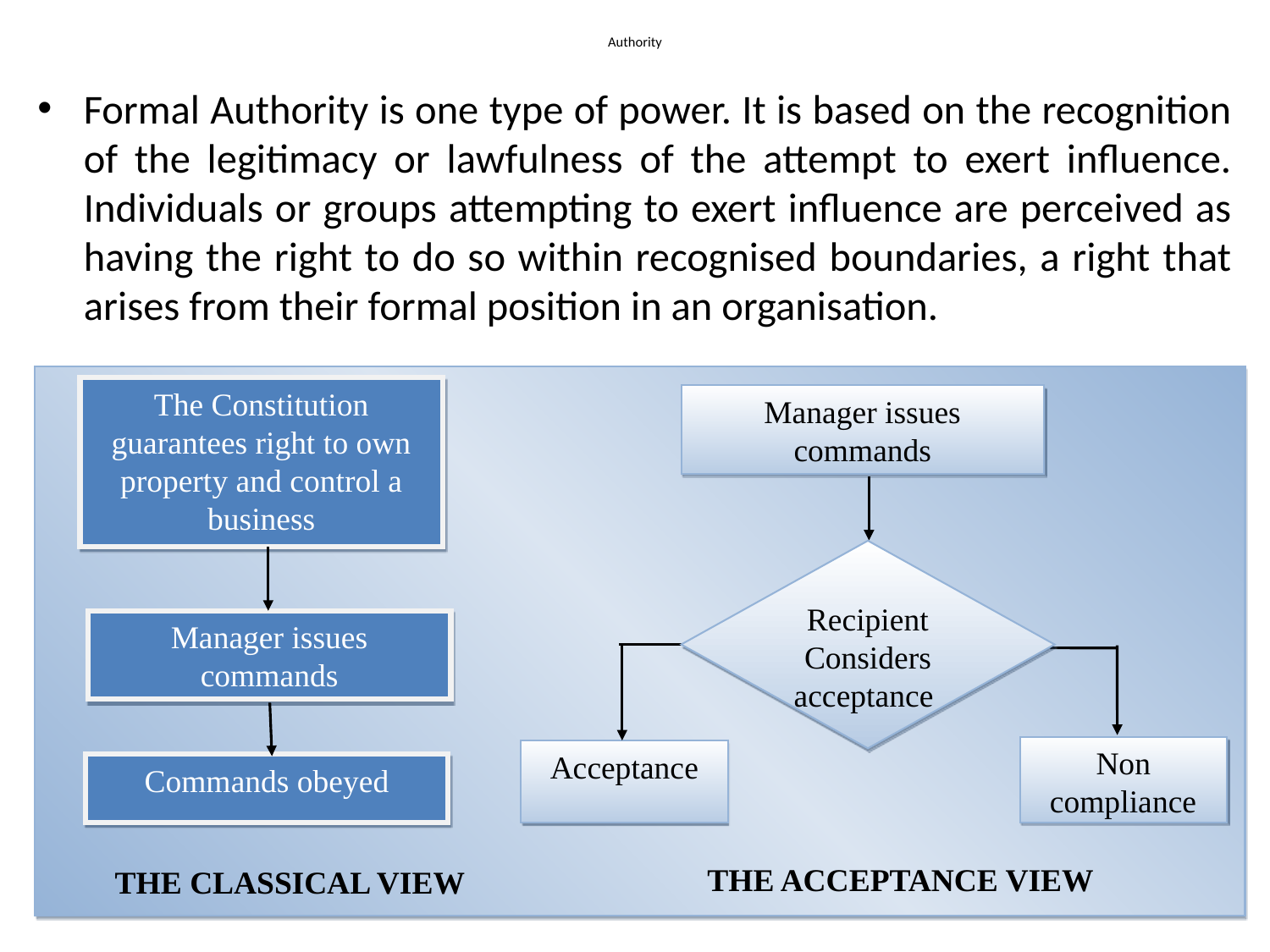

# Authority
Formal Authority is one type of power. It is based on the recognition of the legitimacy or lawfulness of the attempt to exert influence. Individuals or groups attempting to exert influence are perceived as having the right to do so within recognised boundaries, a right that arises from their formal position in an organisation.

The Constitution guarantees right to own property and control a business
Manager issues commands
Commands obeyed
THE CLASSICAL VIEW
Manager issues commands
Recipient
Considers acceptance

Non compliance
Acceptance
THE ACCEPTANCE VIEW